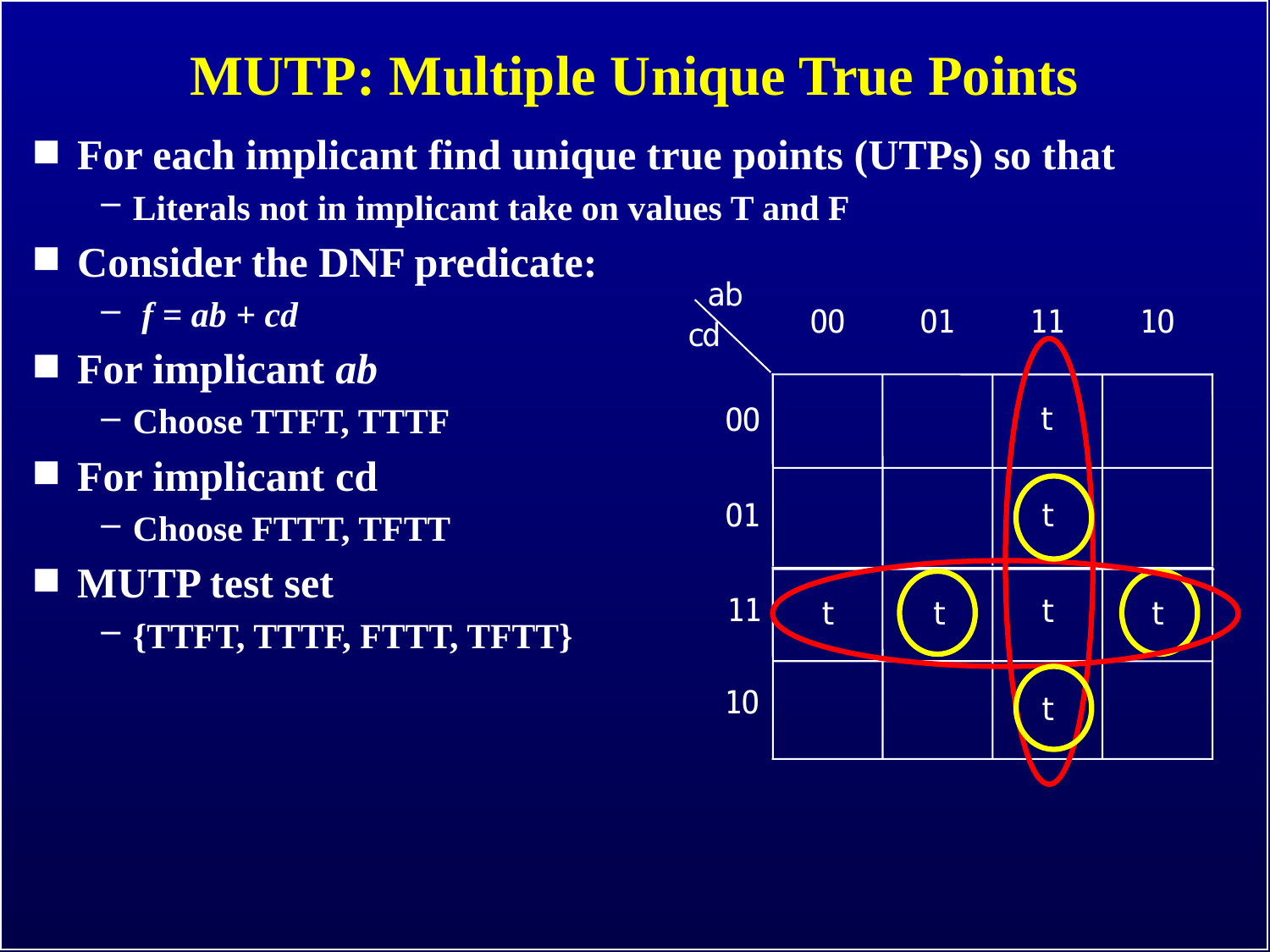

MUTP: Multiple Unique True Points
For each implicant find unique true points (UTPs) so that
Literals not in implicant take on values T and F
Consider the DNF predicate:
 f = ab + cd
For implicant ab
Choose TTFT, TTTF
For implicant cd
Choose FTTT, TFTT
MUTP test set
{TTFT, TTTF, FTTT, TFTT}
    ab
  cd

00

01
11
10

t
00

01

t

11
t

t
t

t

10

t